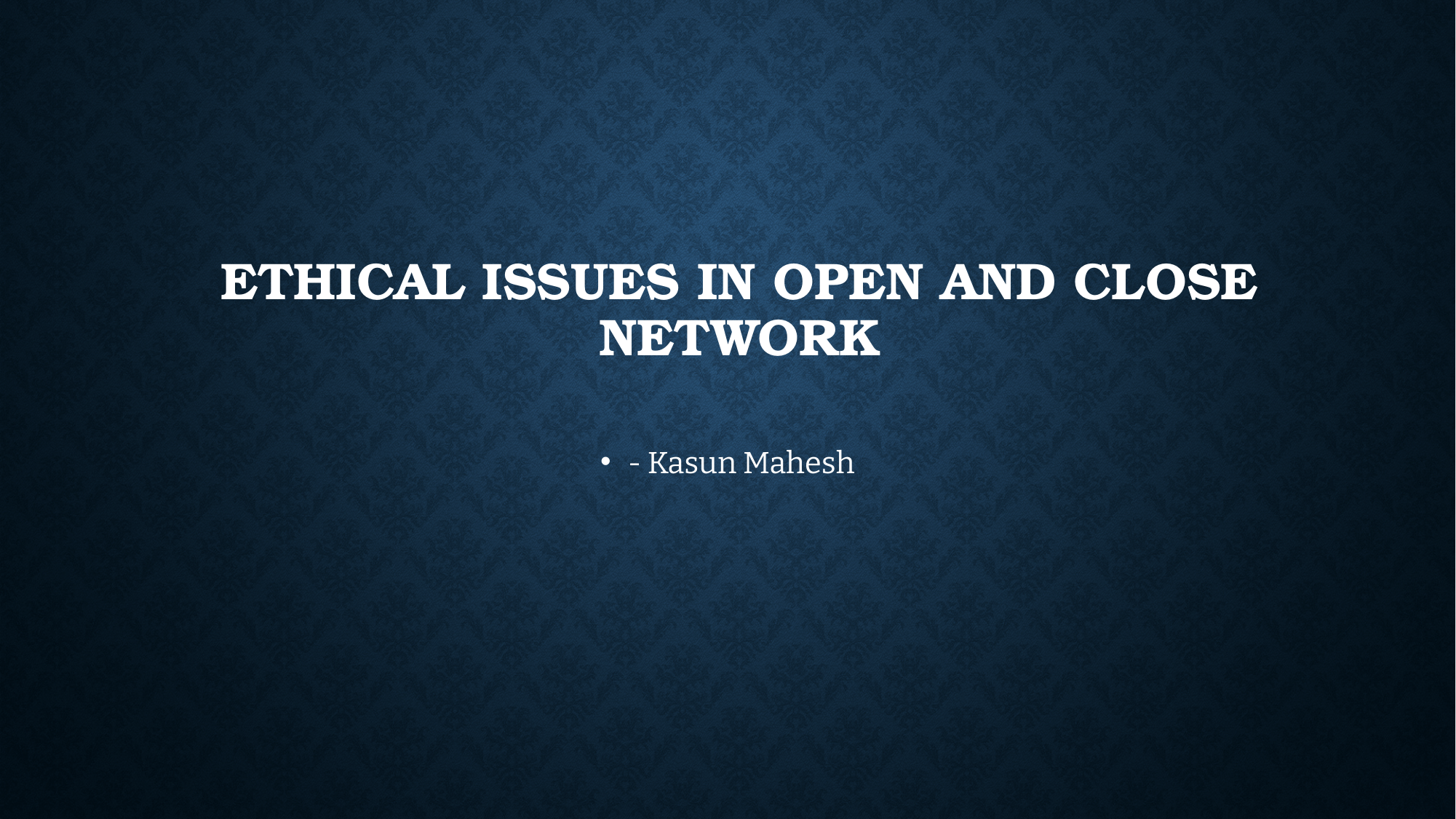

Ethical issues in open and close network
- Kasun Mahesh